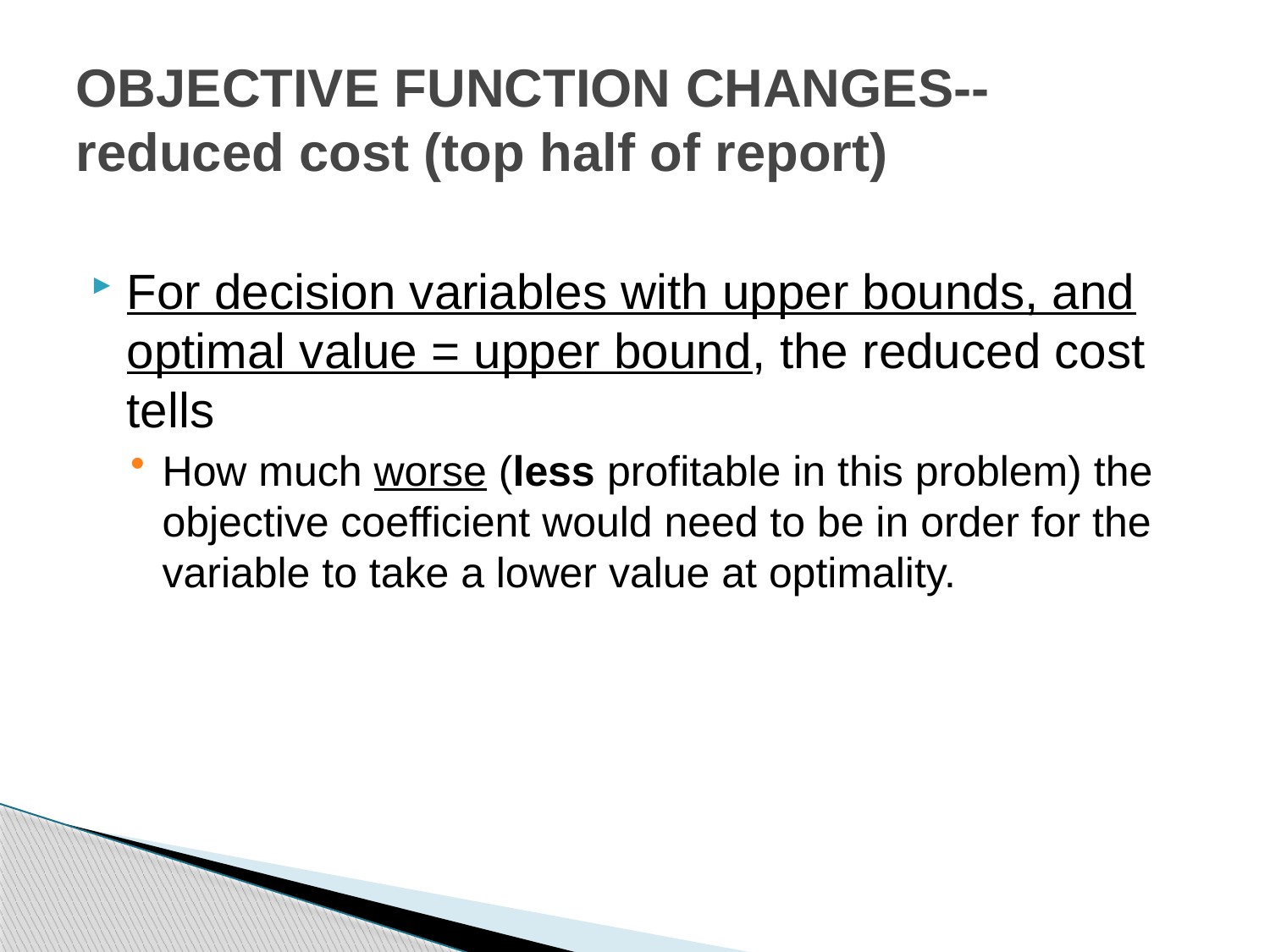

# OBJECTIVE FUNCTION CHANGES--reduced cost (top half of report)
For decision variables with upper bounds, and optimal value = upper bound, the reduced cost tells
How much worse (less profitable in this problem) the objective coefficient would need to be in order for the variable to take a lower value at optimality.